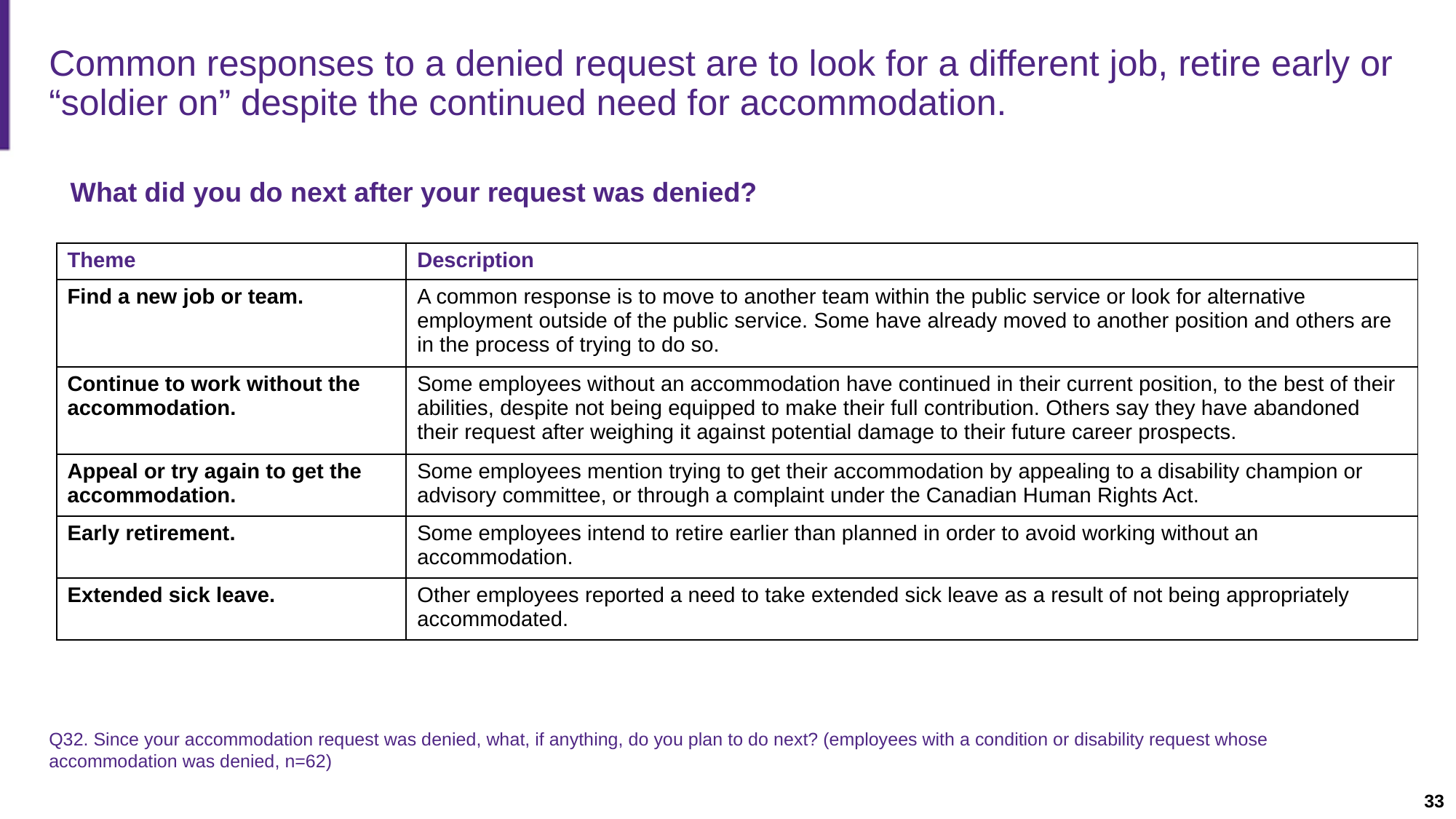

Slide description: A slide with a table summarizing comments from employees about how they responded to their accommodation request being denied.
# Common responses to a denied request are to look for a different job, retire early or “soldier on” despite the continued need for accommodation.
What did you do next after your request was denied?
| Theme | Description |
| --- | --- |
| Find a new job or team. | A common response is to move to another team within the public service or look for alternative employment outside of the public service. Some have already moved to another position and others are in the process of trying to do so. |
| Continue to work without the accommodation. | Some employees without an accommodation have continued in their current position, to the best of their abilities, despite not being equipped to make their full contribution. Others say they have abandoned their request after weighing it against potential damage to their future career prospects. |
| Appeal or try again to get the accommodation. | Some employees mention trying to get their accommodation by appealing to a disability champion or advisory committee, or through a complaint under the Canadian Human Rights Act. |
| Early retirement. | Some employees intend to retire earlier than planned in order to avoid working without an accommodation. |
| Extended sick leave. | Other employees reported a need to take extended sick leave as a result of not being appropriately accommodated. |
Q32. Since your accommodation request was denied, what, if anything, do you plan to do next? (employees with a condition or disability request whose accommodation was denied, n=62)
33